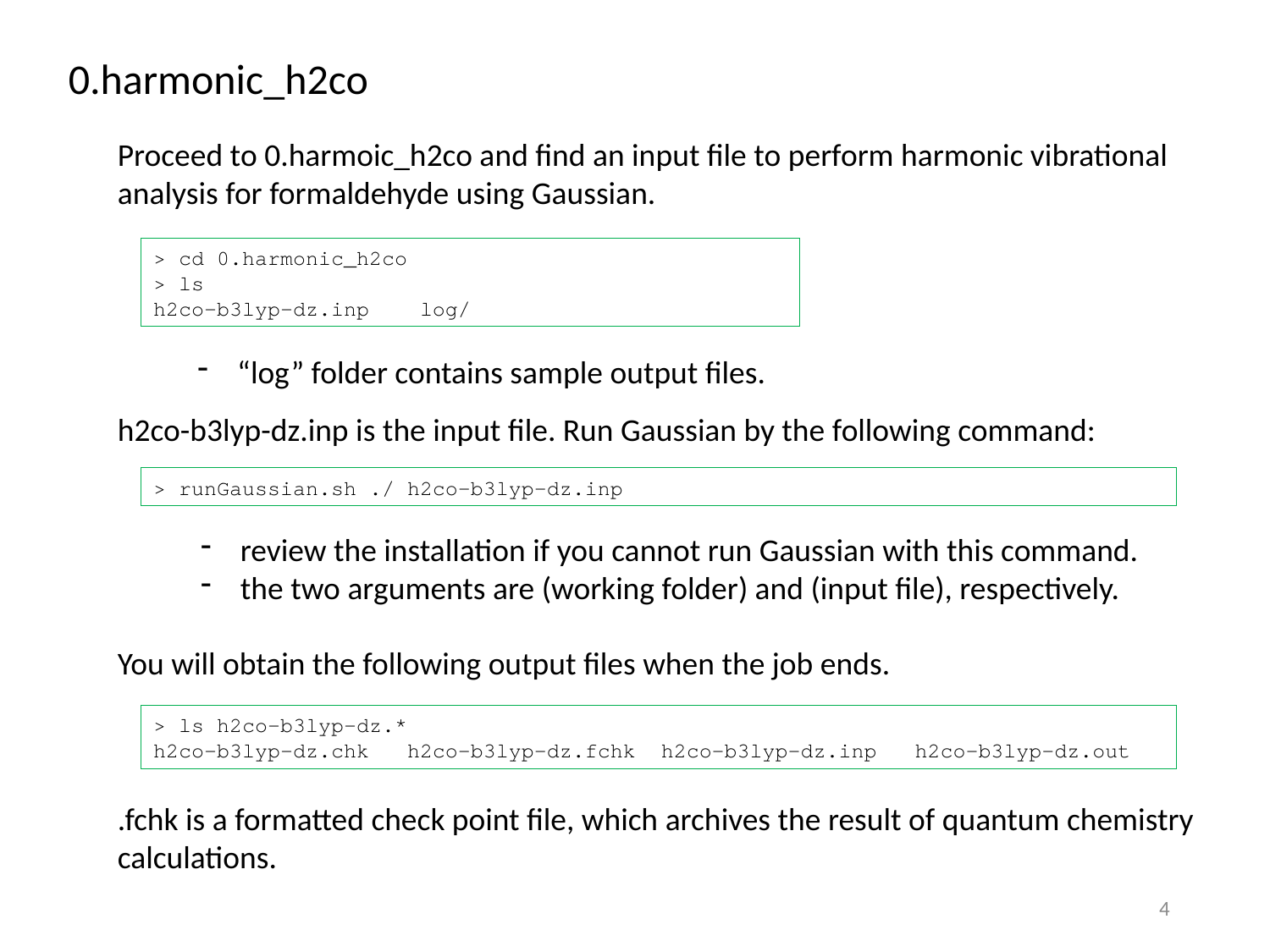

0.harmonic_h2co
Proceed to 0.harmoic_h2co and find an input file to perform harmonic vibrational analysis for formaldehyde using Gaussian.
> cd 0.harmonic_h2co
> ls
h2co-b3lyp-dz.inp    log/
“log” folder contains sample output files.
h2co-b3lyp-dz.inp is the input file. Run Gaussian by the following command:
> runGaussian.sh ./ h2co-b3lyp-dz.inp
review the installation if you cannot run Gaussian with this command.
the two arguments are (working folder) and (input file), respectively.
You will obtain the following output files when the job ends.
> ls h2co-b3lyp-dz.*
h2co-b3lyp-dz.chk   h2co-b3lyp-dz.fchk  h2co-b3lyp-dz.inp   h2co-b3lyp-dz.out
.fchk is a formatted check point file, which archives the result of quantum chemistry calculations.
4